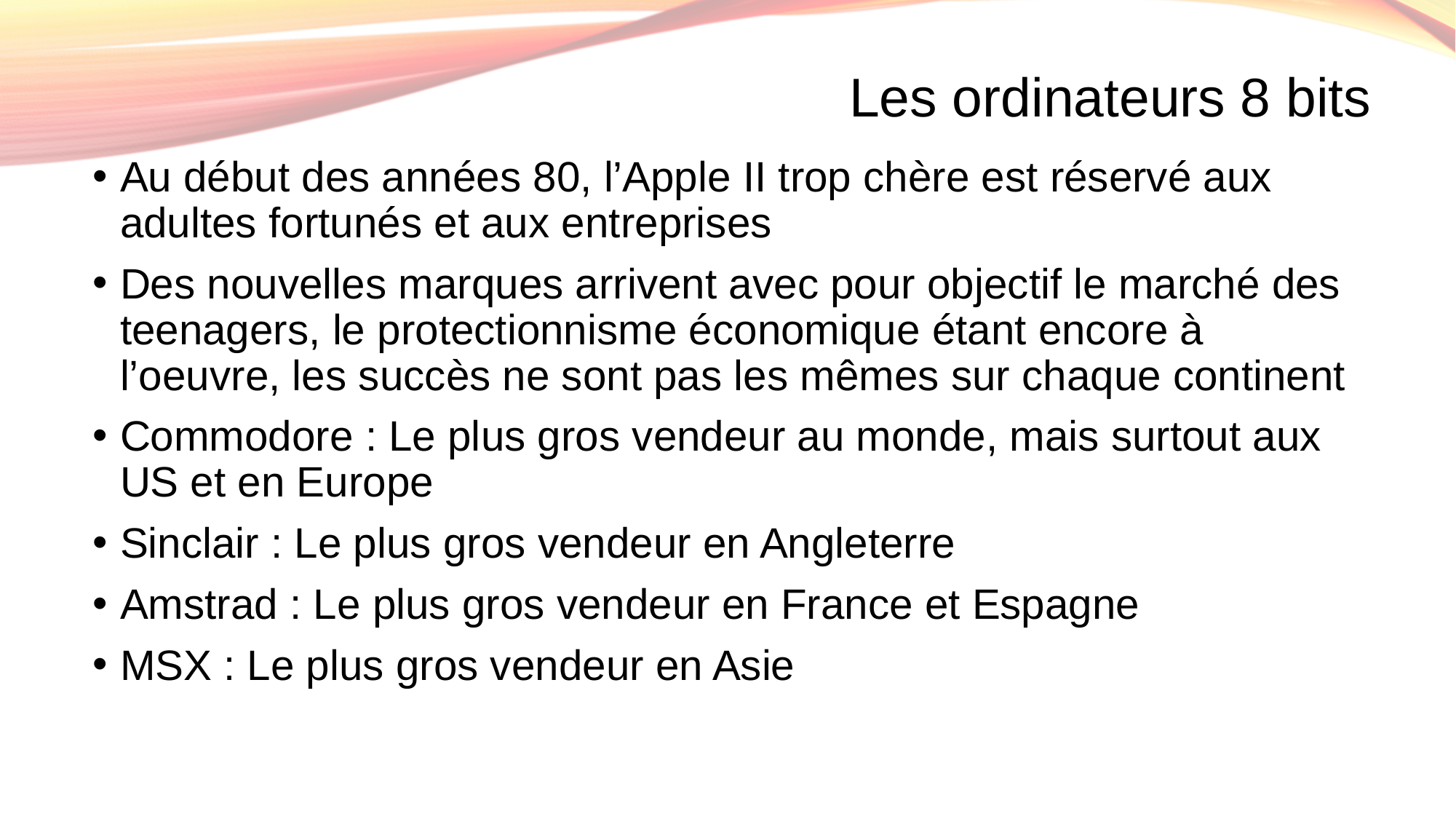

# Les ordinateurs 8 bits
Au début des années 80, l’Apple II trop chère est réservé aux adultes fortunés et aux entreprises
Des nouvelles marques arrivent avec pour objectif le marché des teenagers, le protectionnisme économique étant encore à l’oeuvre, les succès ne sont pas les mêmes sur chaque continent
Commodore : Le plus gros vendeur au monde, mais surtout aux US et en Europe
Sinclair : Le plus gros vendeur en Angleterre
Amstrad : Le plus gros vendeur en France et Espagne
MSX : Le plus gros vendeur en Asie